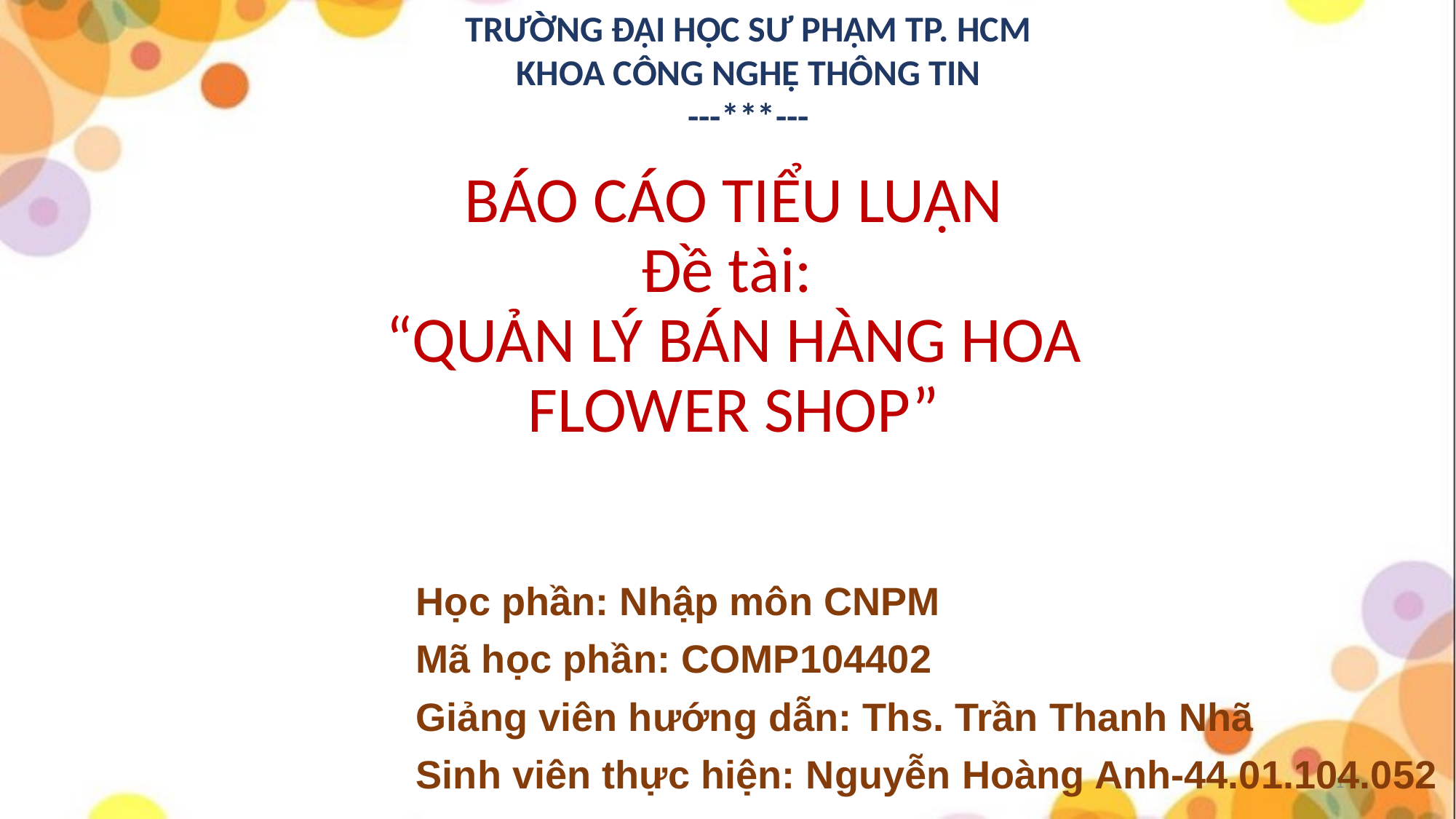

TRƯỜNG ĐẠI HỌC SƯ PHẠM TP. HCM
KHOA CÔNG NGHỆ THÔNG TIN
---***---
# BÁO CÁO TIỂU LUẬN Đề tài: “QUẢN LÝ BÁN HÀNG HOA FLOWER SHOP”
Học phần: Nhập môn CNPM
Mã học phần: COMP104402
Giảng viên hướng dẫn: Ths. Trần Thanh Nhã
Sinh viên thực hiện: Nguyễn Hoàng Anh-44.01.104.052
1